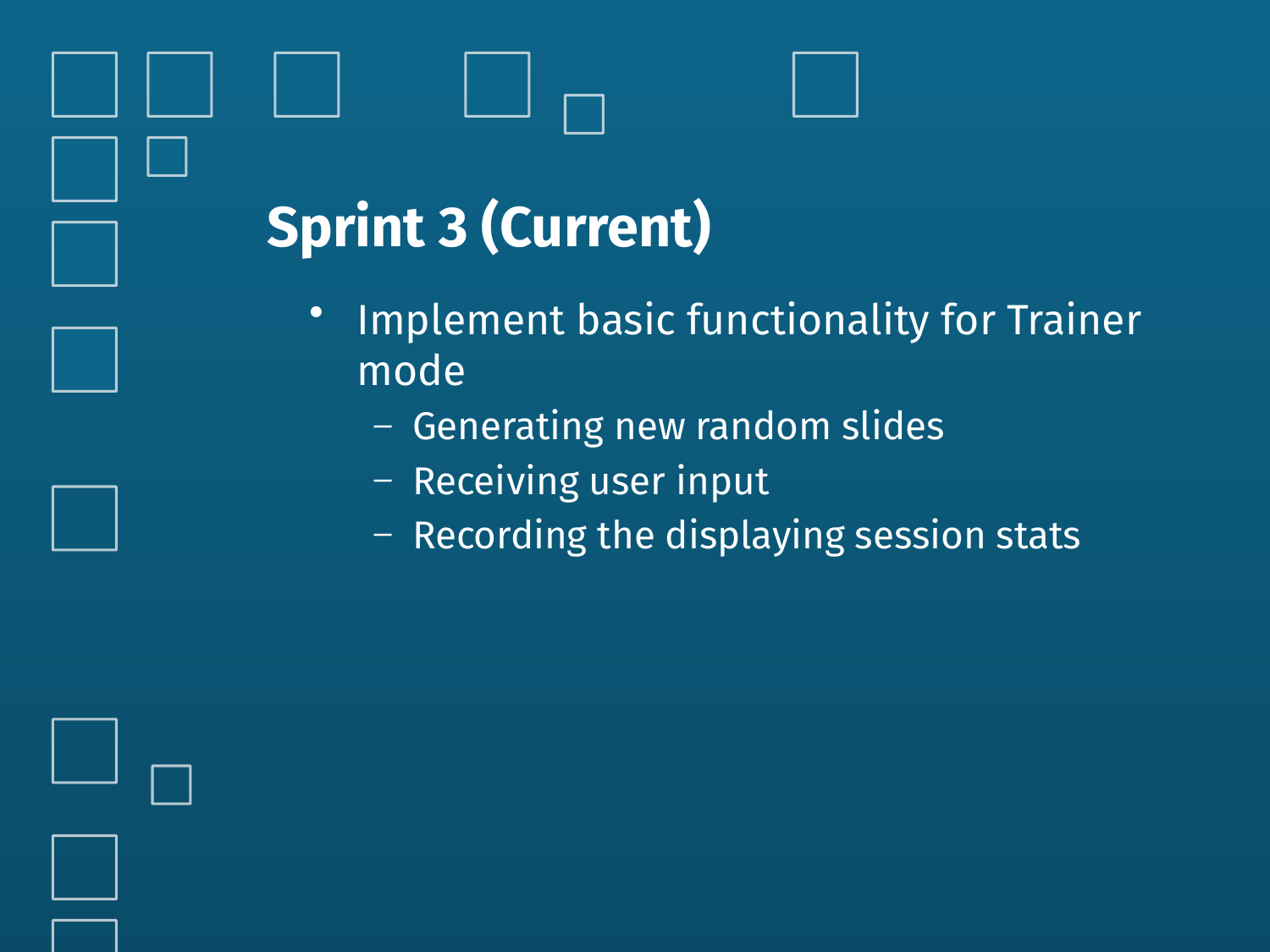

# Sprint 3 (Current)
Implement basic functionality for Trainer mode
Generating new random slides
Receiving user input
Recording the displaying session stats